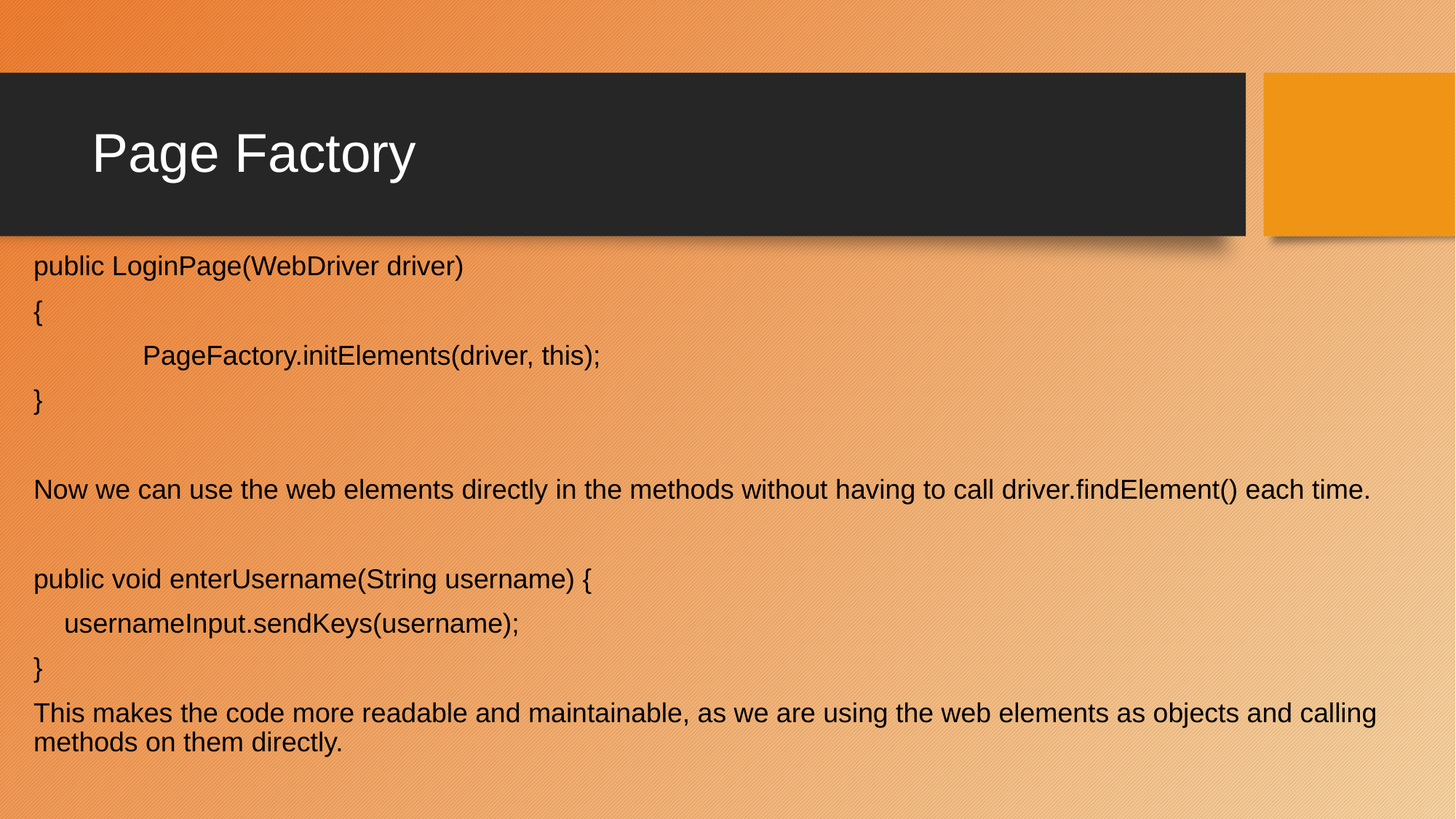

# Page Factory
public LoginPage(WebDriver driver)
{
	PageFactory.initElements(driver, this);
}

Now we can use the web elements directly in the methods without having to call driver.findElement() each time.

public void enterUsername(String username) {
    usernameInput.sendKeys(username);
}
This makes the code more readable and maintainable, as we are using the web elements as objects and calling methods on them directly.